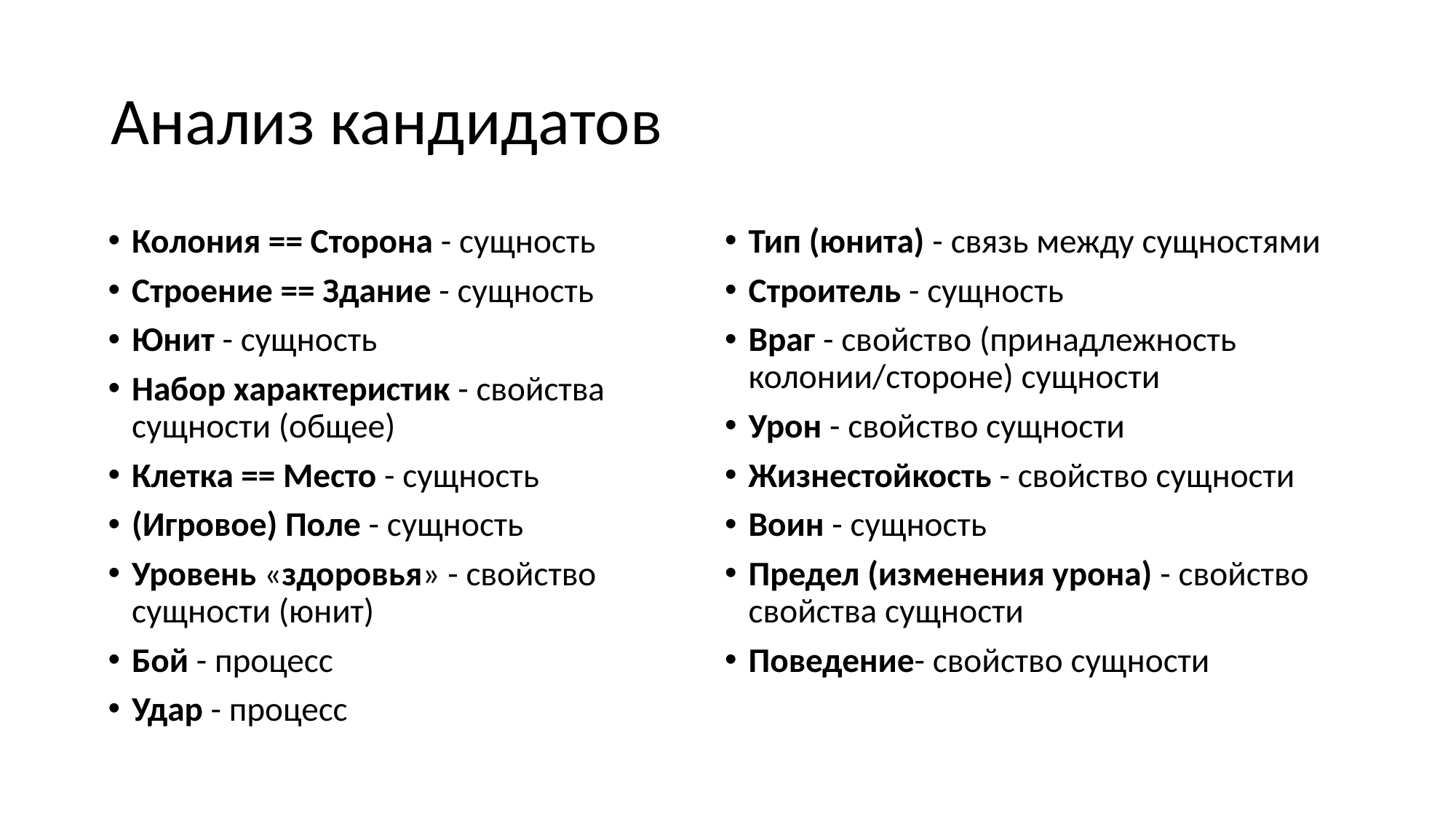

# Анализ кандидатов
Колония == Сторона - сущность
Строение == Здание - сущность
Юнит - сущность
Набор характеристик - свойства сущности (общее)
Клетка == Место - сущность
(Игровое) Поле - сущность
Уровень «здоровья» - свойство сущности (юнит)
Бой - процесс
Удар - процесс
Тип (юнита) - связь между сущностями
Строитель - сущность
Враг - свойство (принадлежность колонии/стороне) сущности
Урон - свойство сущности
Жизнестойкость - свойство сущности
Воин - сущность
Предел (изменения урона) - свойство свойства сущности
Поведение- свойство сущности